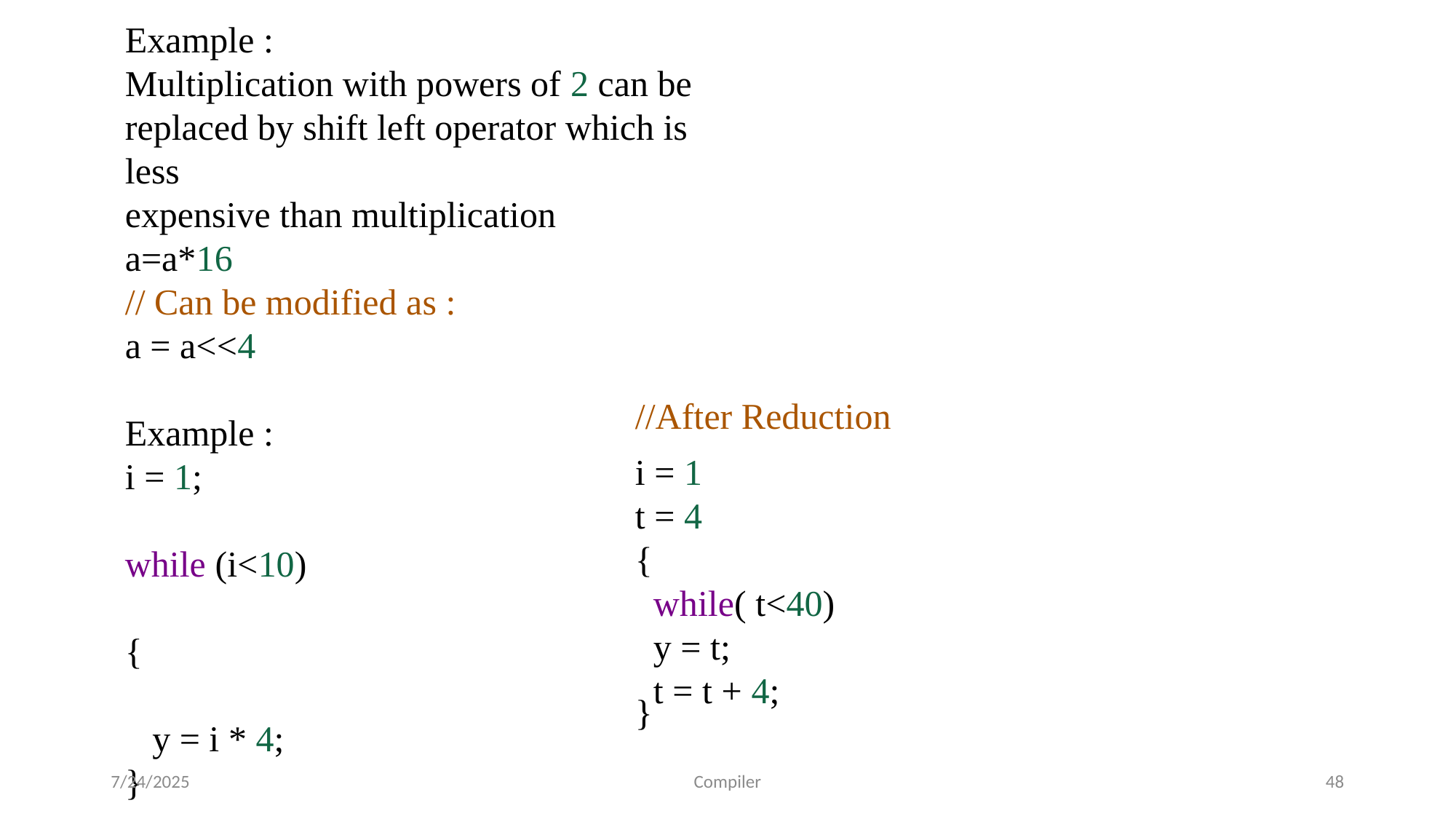

Example :
Multiplication with powers of 2 can be replaced by shift left operator which is less
expensive than multiplication
a=a*16
// Can be modified as :
a = a<<4
​
Example :
i = 1;
while (i<10)
{
   y = i * 4;
}
​​
//After Reduction
i = 1
t = 4
{
  while( t<40)
  y = t;
  t = t + 4;
}
7/24/2025
Compiler
48